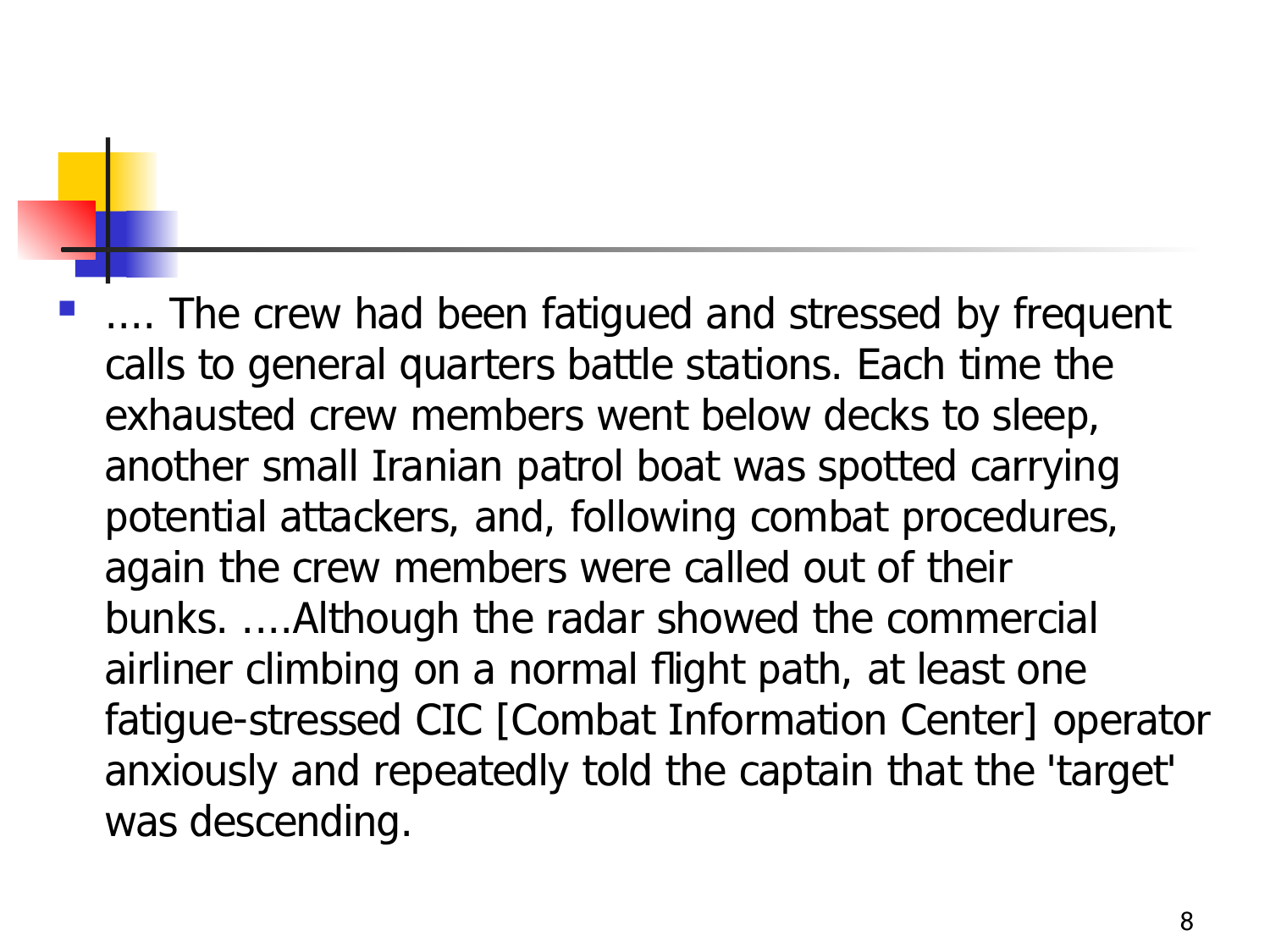

.... The crew had been fatigued and stressed by frequent calls to general quarters battle stations. Each time the exhausted crew members went below decks to sleep, another small Iranian patrol boat was spotted carrying potential attackers, and, following combat procedures, again the crew members were called out of their bunks. ....Although the radar showed the commercial airliner climbing on a normal flight path, at least one fatigue-stressed CIC [Combat Information Center] operator anxiously and repeatedly told the captain that the 'target' was descending.

8